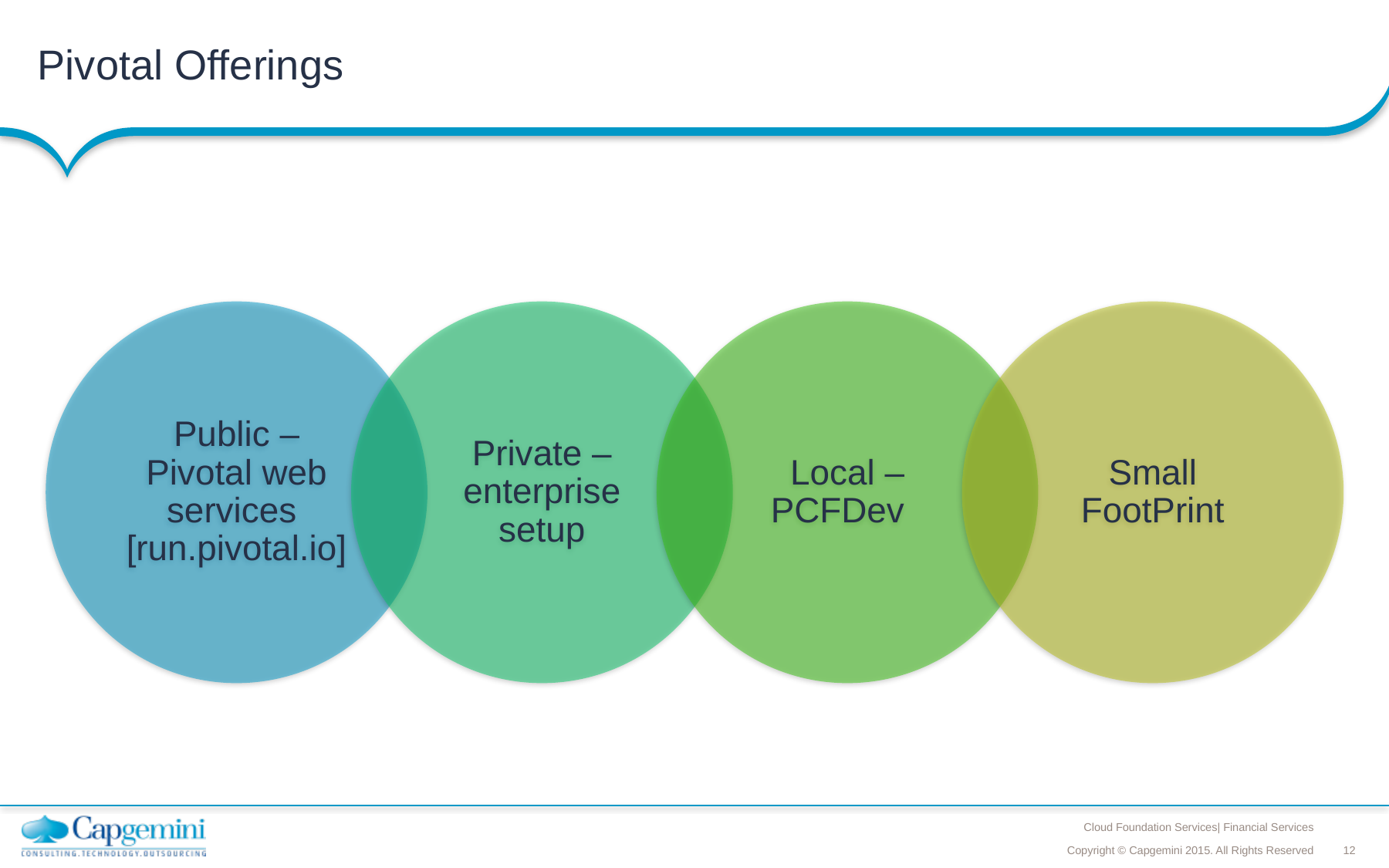

# Pivotal Offerings
Public – Pivotal web services  [run.pivotal.io]
Private – enterprise setup
Local – PCFDev
Small FootPrint